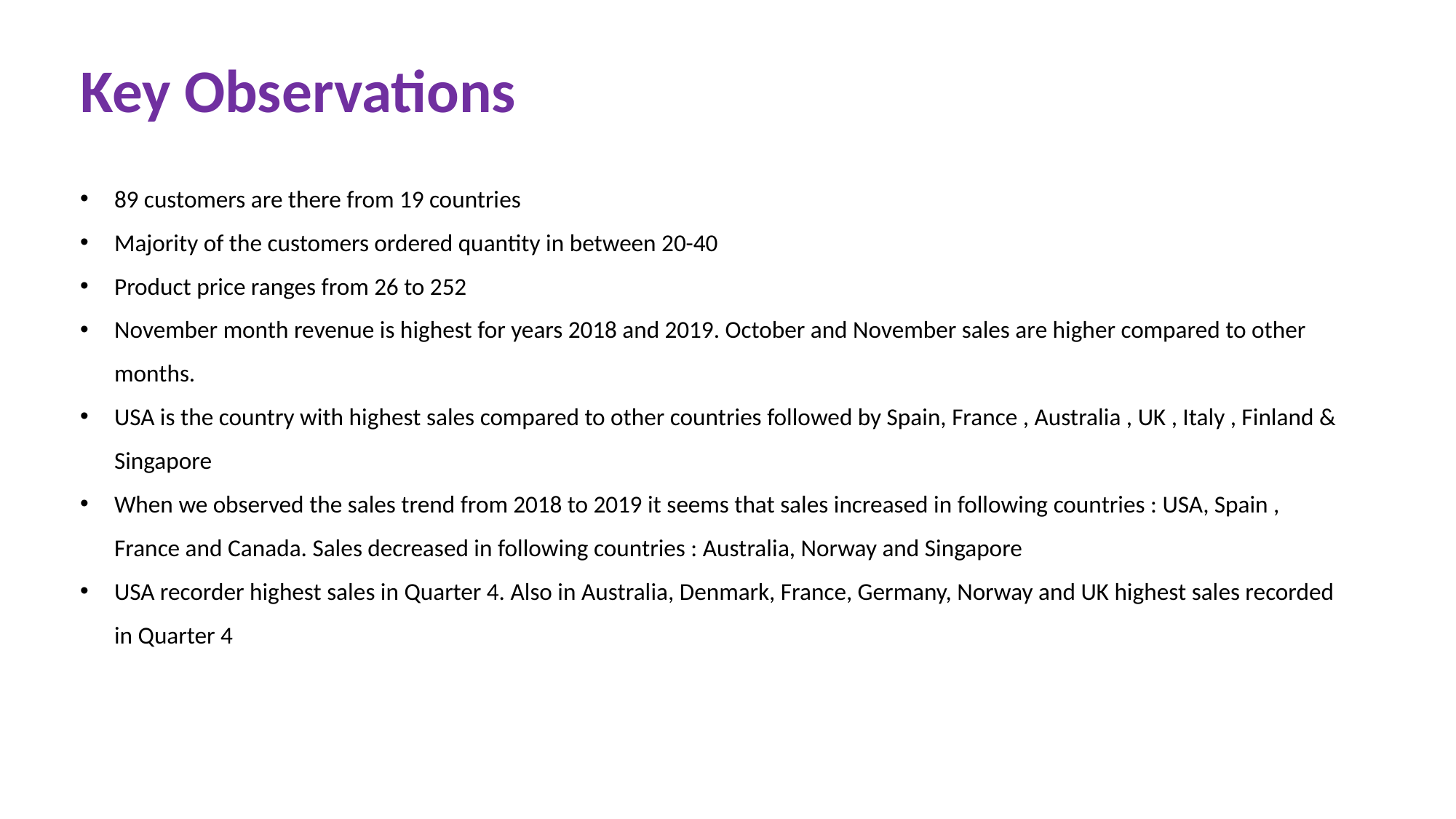

Key Observations

89 customers are there from 19 countries
Majority of the customers ordered quantity in between 20-40
Product price ranges from 26 to 252
November month revenue is highest for years 2018 and 2019. October and November sales are higher compared to other months.
USA is the country with highest sales compared to other countries followed by Spain, France , Australia , UK , Italy , Finland & Singapore
When we observed the sales trend from 2018 to 2019 it seems that sales increased in following countries : USA, Spain , France and Canada. Sales decreased in following countries : Australia, Norway and Singapore
USA recorder highest sales in Quarter 4. Also in Australia, Denmark, France, Germany, Norway and UK highest sales recorded in Quarter 4